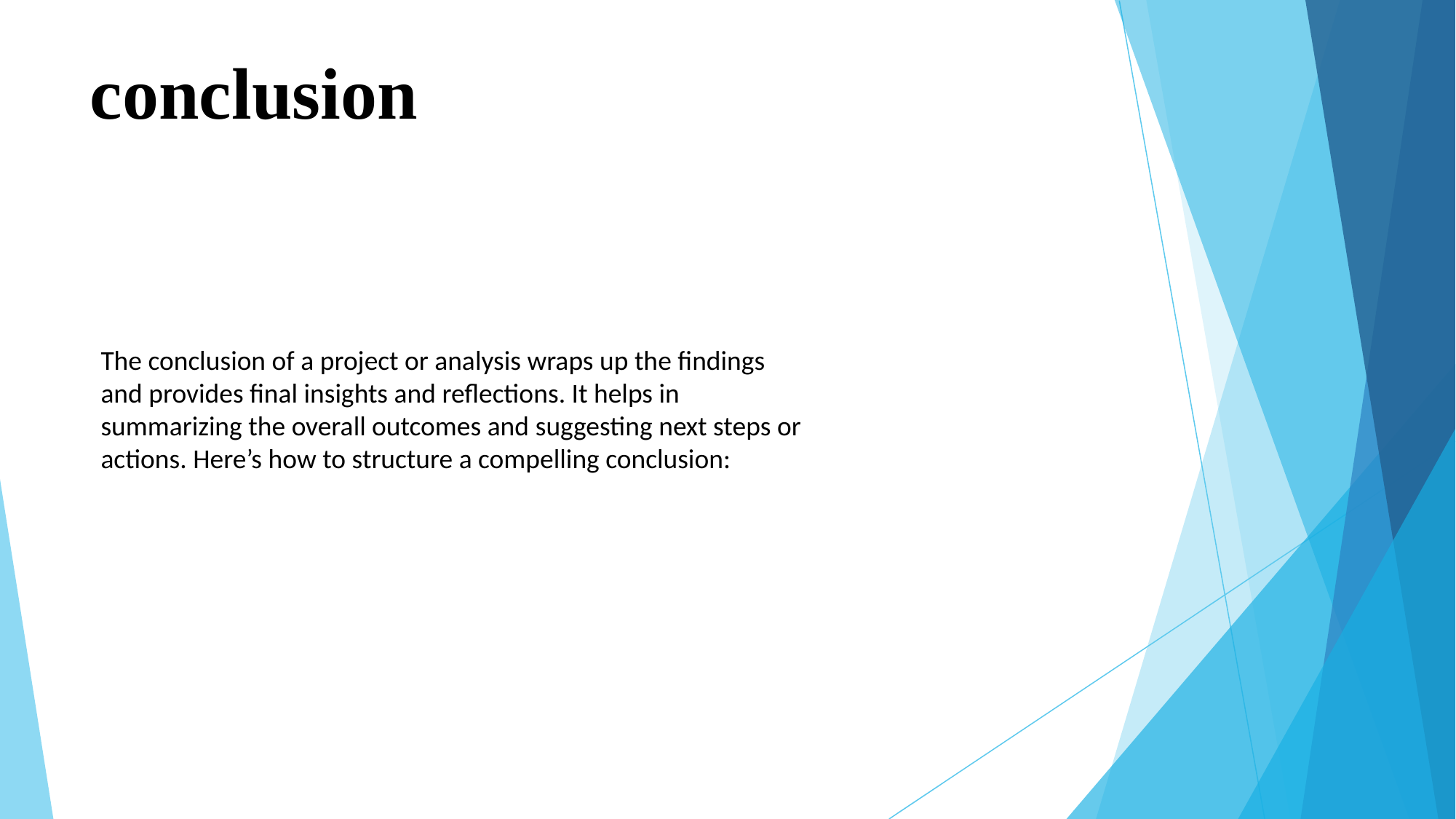

# conclusion
The conclusion of a project or analysis wraps up the findings and provides final insights and reflections. It helps in summarizing the overall outcomes and suggesting next steps or actions. Here’s how to structure a compelling conclusion: